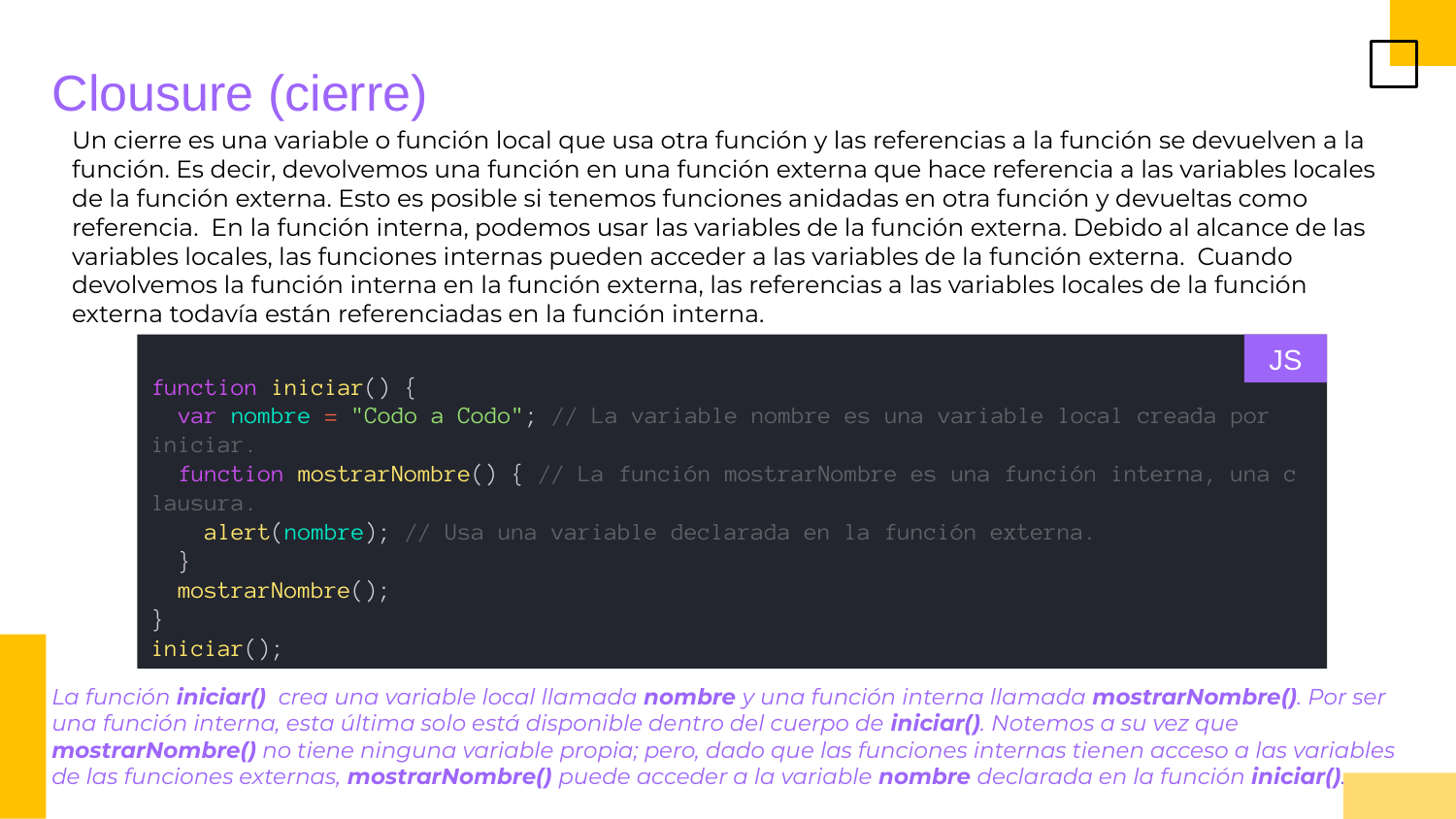

Clousure (cierre)
Un cierre es una variable o función local que usa otra función y las referencias a la función se devuelven a la función. Es decir, devolvemos una función en una función externa que hace referencia a las variables locales de la función externa. Esto es posible si tenemos funciones anidadas en otra función y devueltas como referencia.  En la función interna, podemos usar las variables de la función externa. Debido al alcance de las variables locales, las funciones internas pueden acceder a las variables de la función externa.  Cuando devolvemos la función interna en la función externa, las referencias a las variables locales de la función externa todavía están referenciadas en la función interna.

function iniciar() {
  var nombre = "Codo a Codo"; // La variable nombre es una variable local creada por iniciar.
  function mostrarNombre() { // La función mostrarNombre es una función interna, una clausura.
    alert(nombre); // Usa una variable declarada en la función externa.
  }
  mostrarNombre();
}
iniciar();
JS
La función iniciar()  crea una variable local llamada nombre y una función interna llamada mostrarNombre(). Por ser una función interna, esta última solo está disponible dentro del cuerpo de iniciar(). Notemos a su vez que mostrarNombre() no tiene ninguna variable propia; pero, dado que las funciones internas tienen acceso a las variables de las funciones externas, mostrarNombre() puede acceder a la variable nombre declarada en la función iniciar().